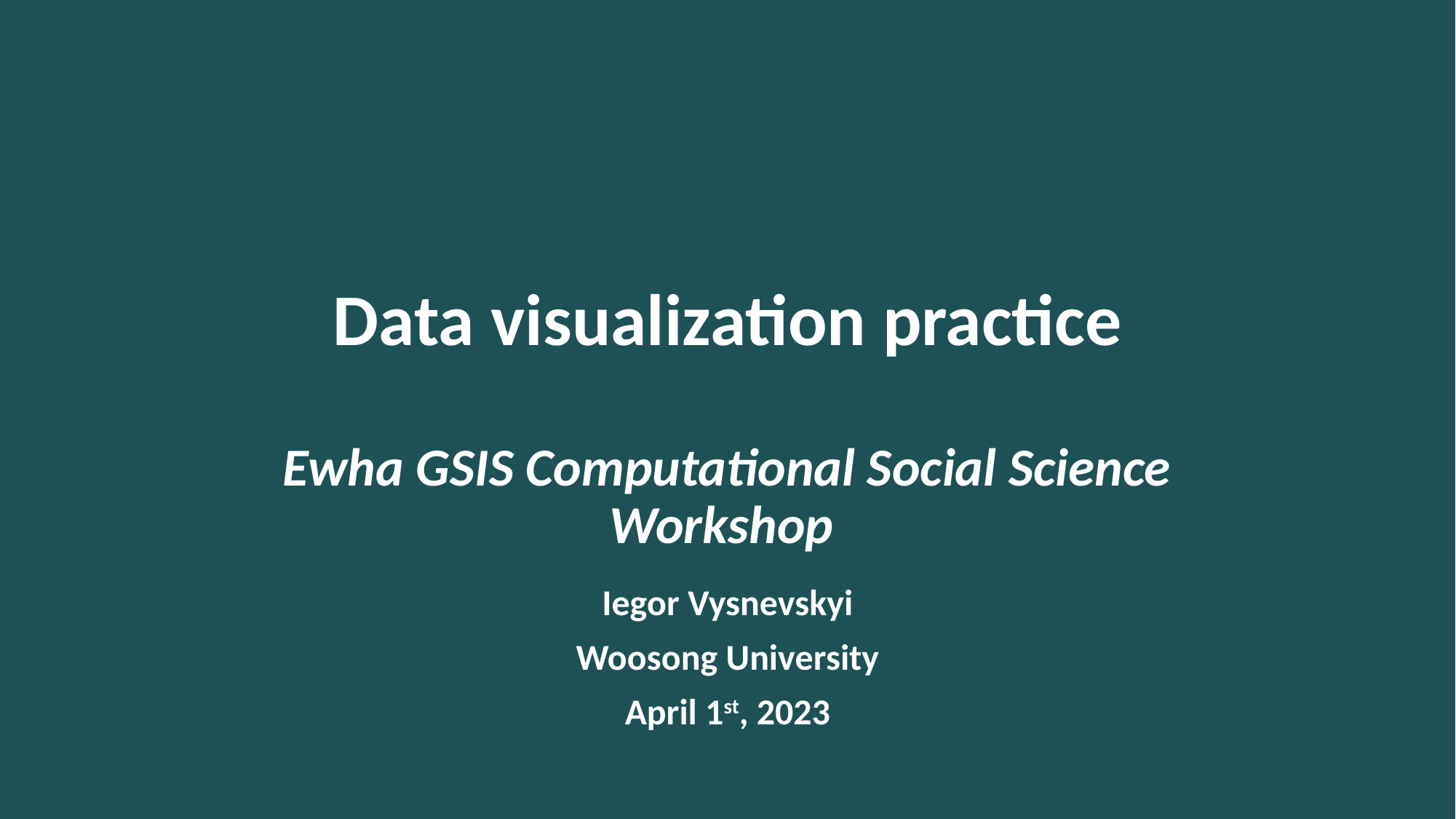

# Data visualization practice Ewha GSIS Computational Social Science Workshop
Iegor Vysnevskyi
Woosong University
April 1st, 2023